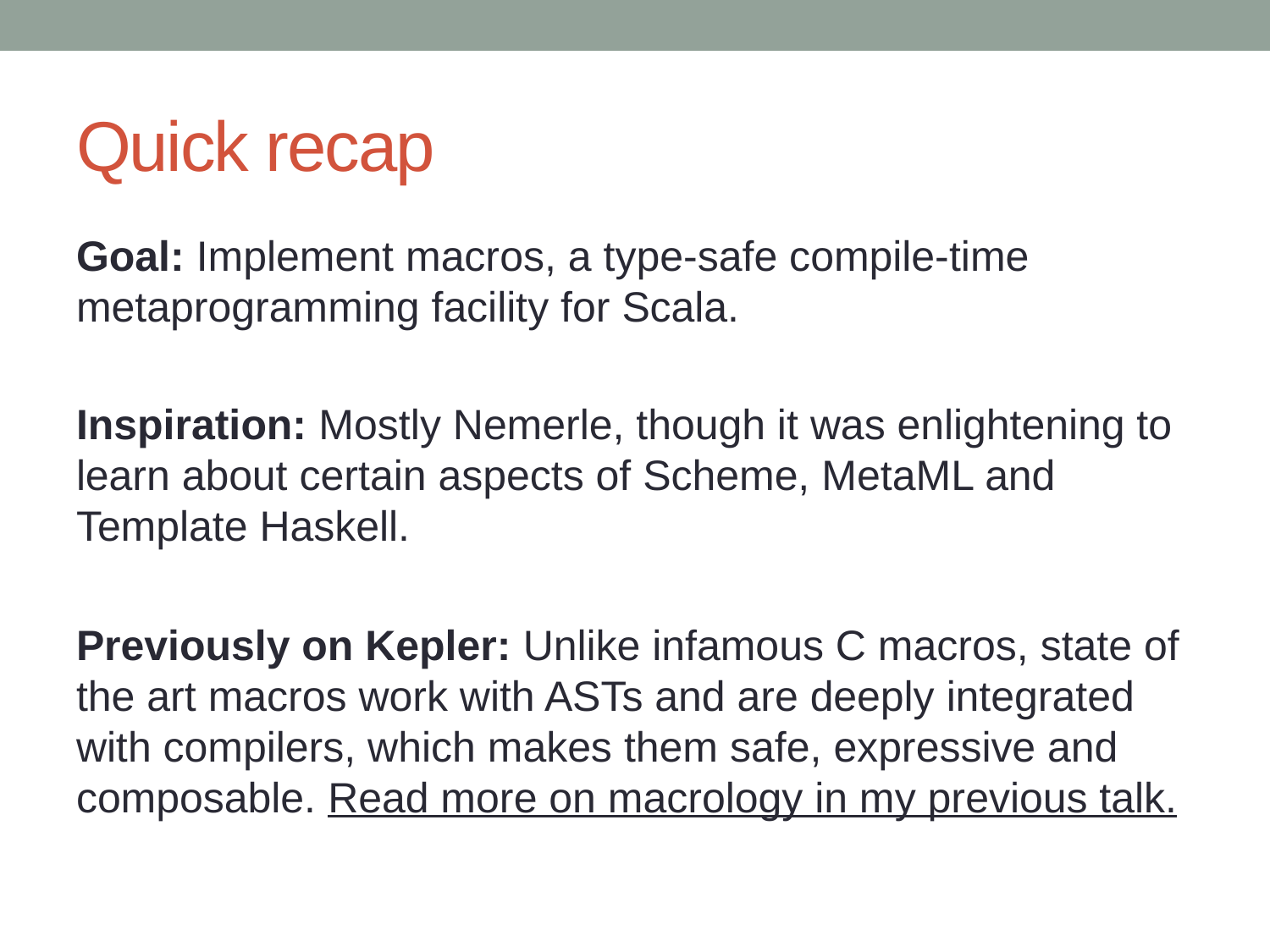

# Quick recap
Goal: Implement macros, a type-safe compile-time metaprogramming facility for Scala.

Inspiration: Mostly Nemerle, though it was enlightening to learn about certain aspects of Scheme, MetaML and Template Haskell.

Previously on Kepler: Unlike infamous C macros, state of the art macros work with ASTs and are deeply integrated with compilers, which makes them safe, expressive and composable. Read more on macrology in my previous talk.